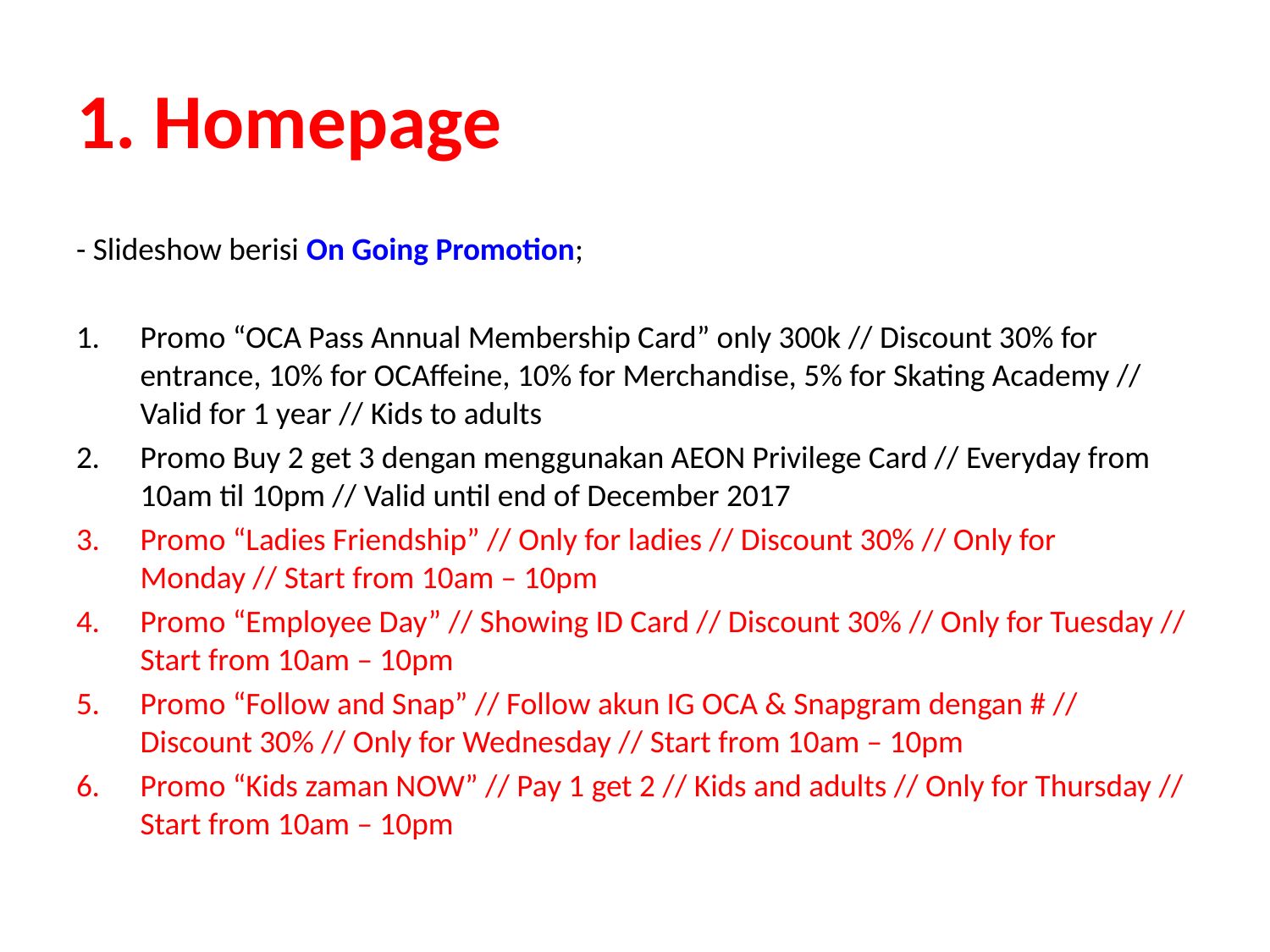

# 1. Homepage
- Slideshow berisi On Going Promotion;

Promo “OCA Pass Annual Membership Card” only 300k // Discount 30% for entrance, 10% for OCAffeine, 10% for Merchandise, 5% for Skating Academy // Valid for 1 year // Kids to adults
Promo Buy 2 get 3 dengan menggunakan AEON Privilege Card // Everyday from 10am til 10pm // Valid until end of December 2017
Promo “Ladies Friendship” // Only for ladies // Discount 30% // Only for Monday // Start from 10am – 10pm
Promo “Employee Day” // Showing ID Card // Discount 30% // Only for Tuesday // Start from 10am – 10pm
Promo “Follow and Snap” // Follow akun IG OCA & Snapgram dengan # // Discount 30% // Only for Wednesday // Start from 10am – 10pm
Promo “Kids zaman NOW” // Pay 1 get 2 // Kids and adults // Only for Thursday // Start from 10am – 10pm